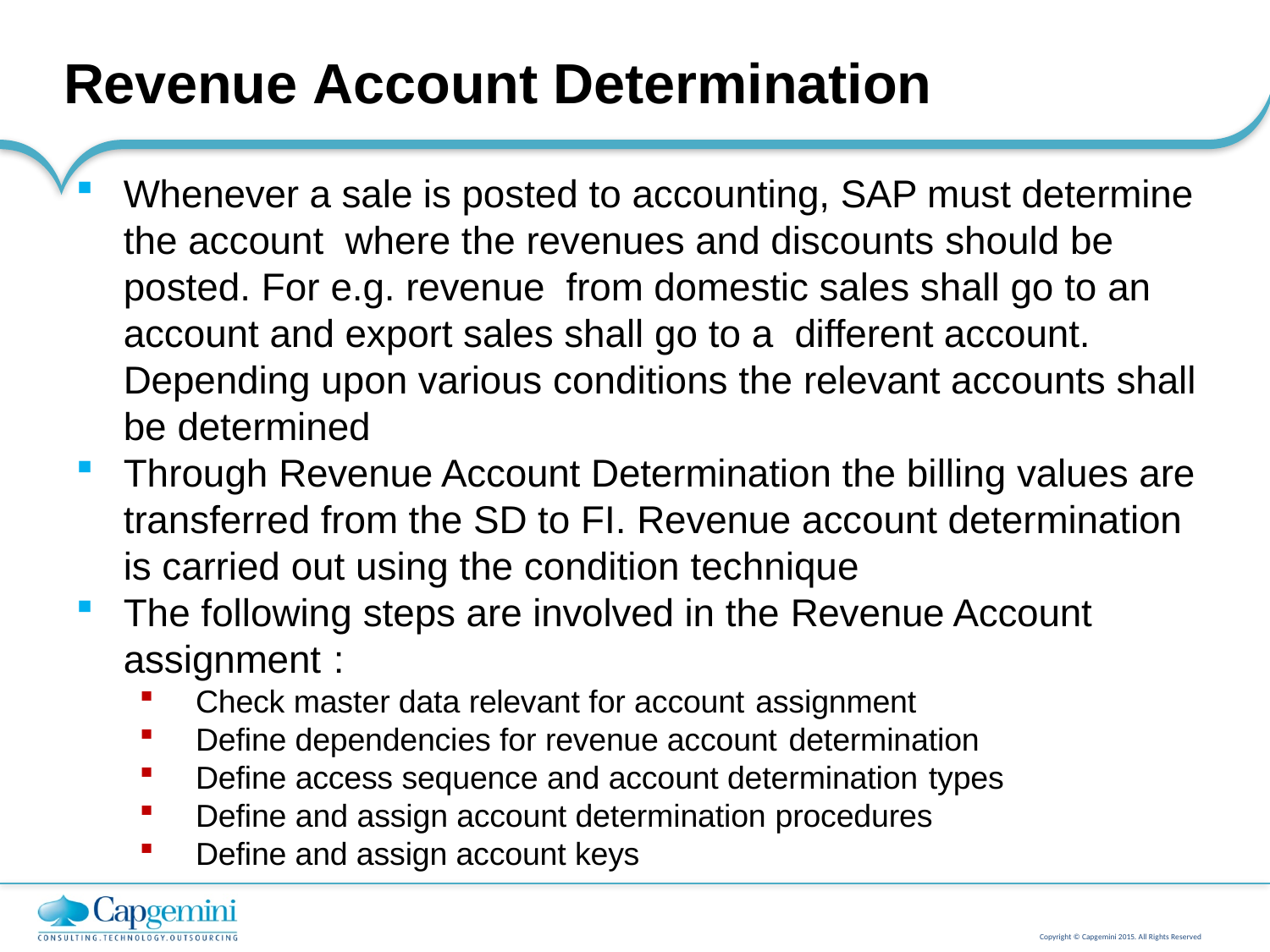

# Revenue Account Determination
Whenever a sale is posted to accounting, SAP must determine the account  where the revenues and discounts should be posted. For e.g. revenue  from domestic sales shall go to an account and export sales shall go to a  different account. Depending upon various conditions the relevant accounts shall be determined
Through Revenue Account Determination the billing values are transferred from the SD to FI. Revenue account determination is carried out using the condition technique
The following steps are involved in the Revenue Account assignment :
Check master data relevant for account assignment
Define dependencies for revenue account determination
Define access sequence and account determination types
Define and assign account determination procedures
Define and assign account keys